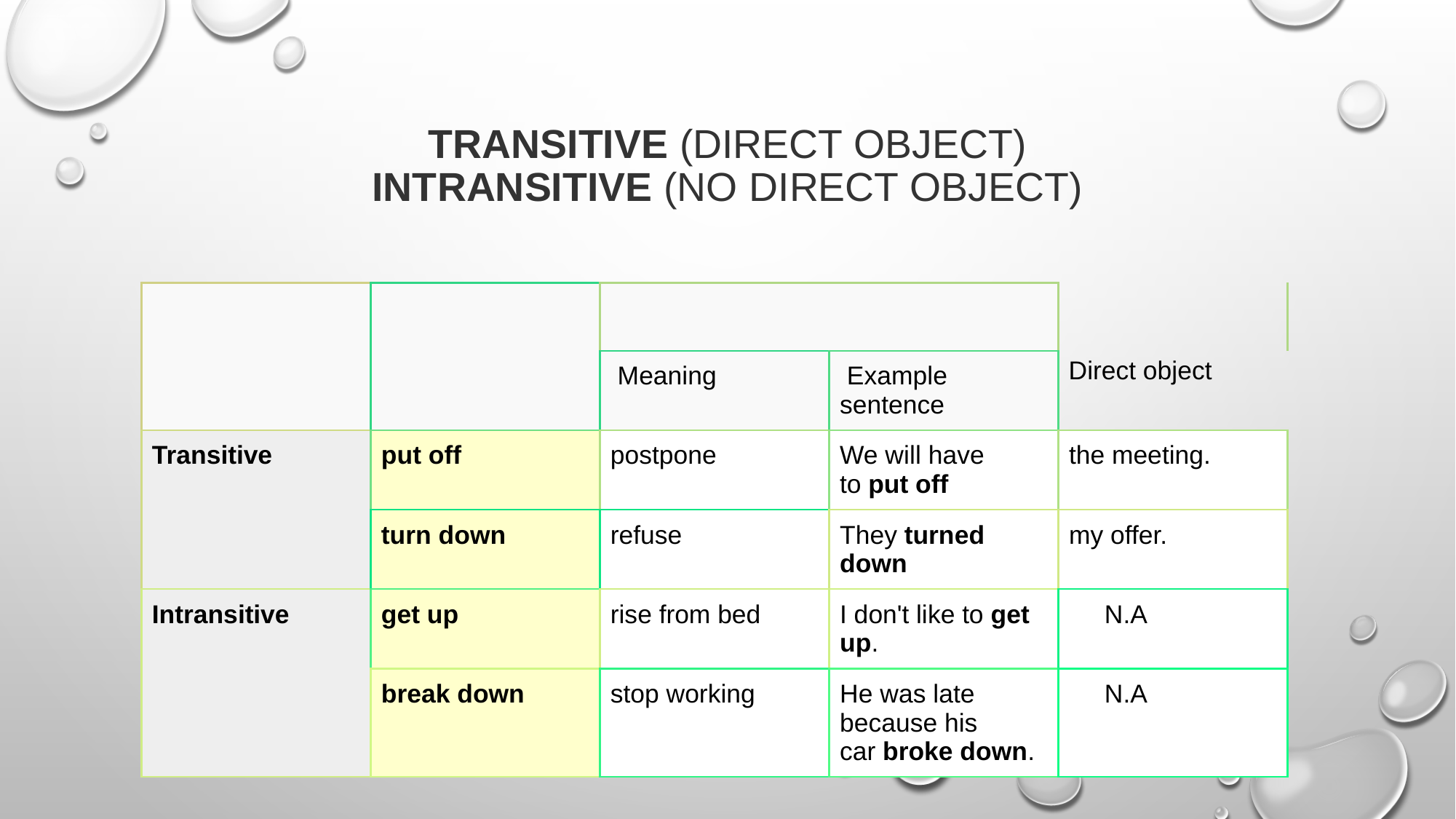

# transitive (direct object) intransitive (no direct object)
|  |  |  |  |  |
| --- | --- | --- | --- | --- |
|  |  | Meaning | Example sentence | Direct object |
| Transitive | put off | postpone | We will have to put off | the meeting. |
|  | turn down | refuse | They turned down | my offer. |
| Intransitive | get up | rise from bed | I don't like to get up. | N.A |
|  | break down | stop working | He was late because his car broke down. | N.A |